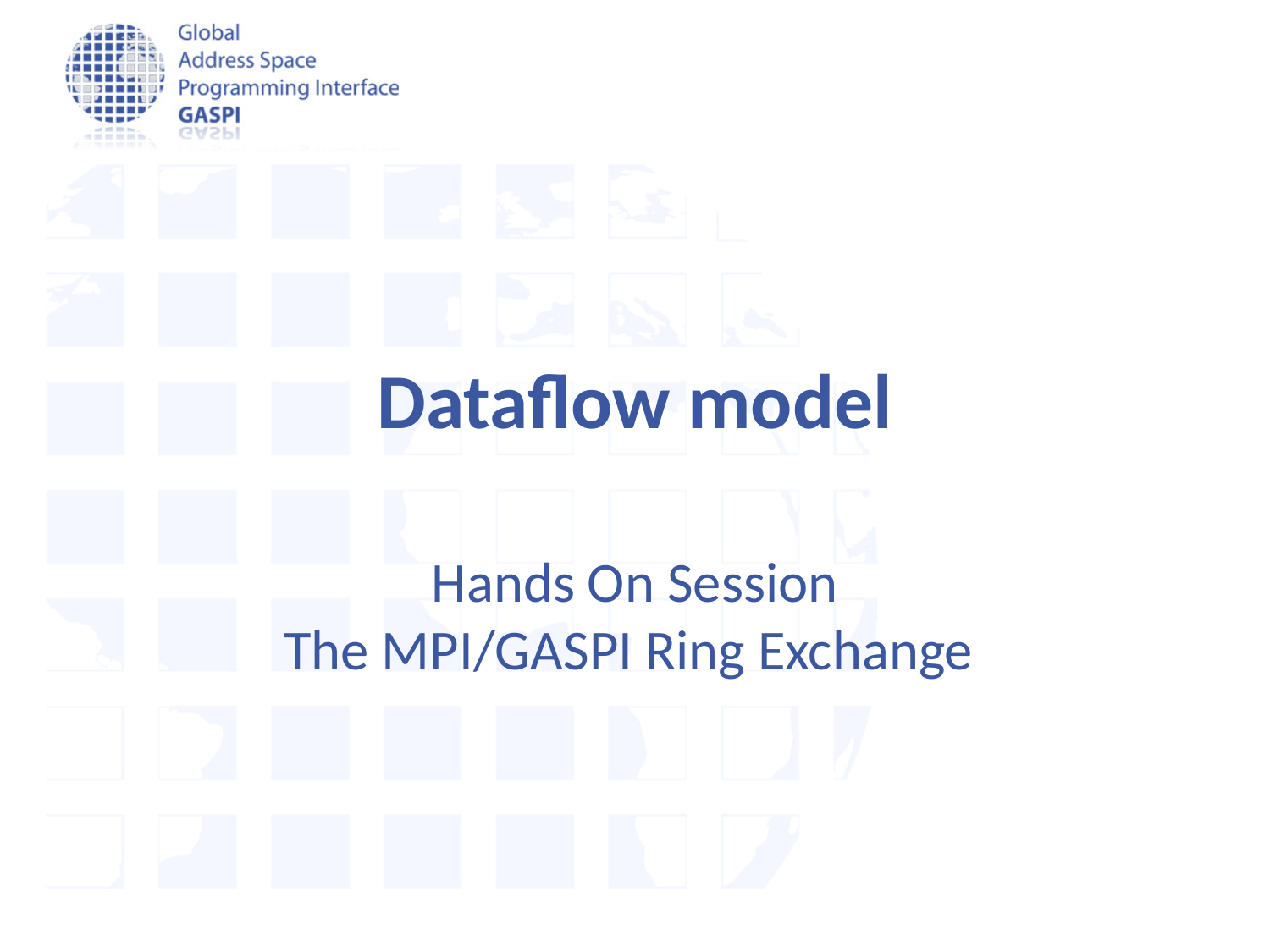

Dataflow model
Hands On Session
The MPI/GASPI Ring Exchange